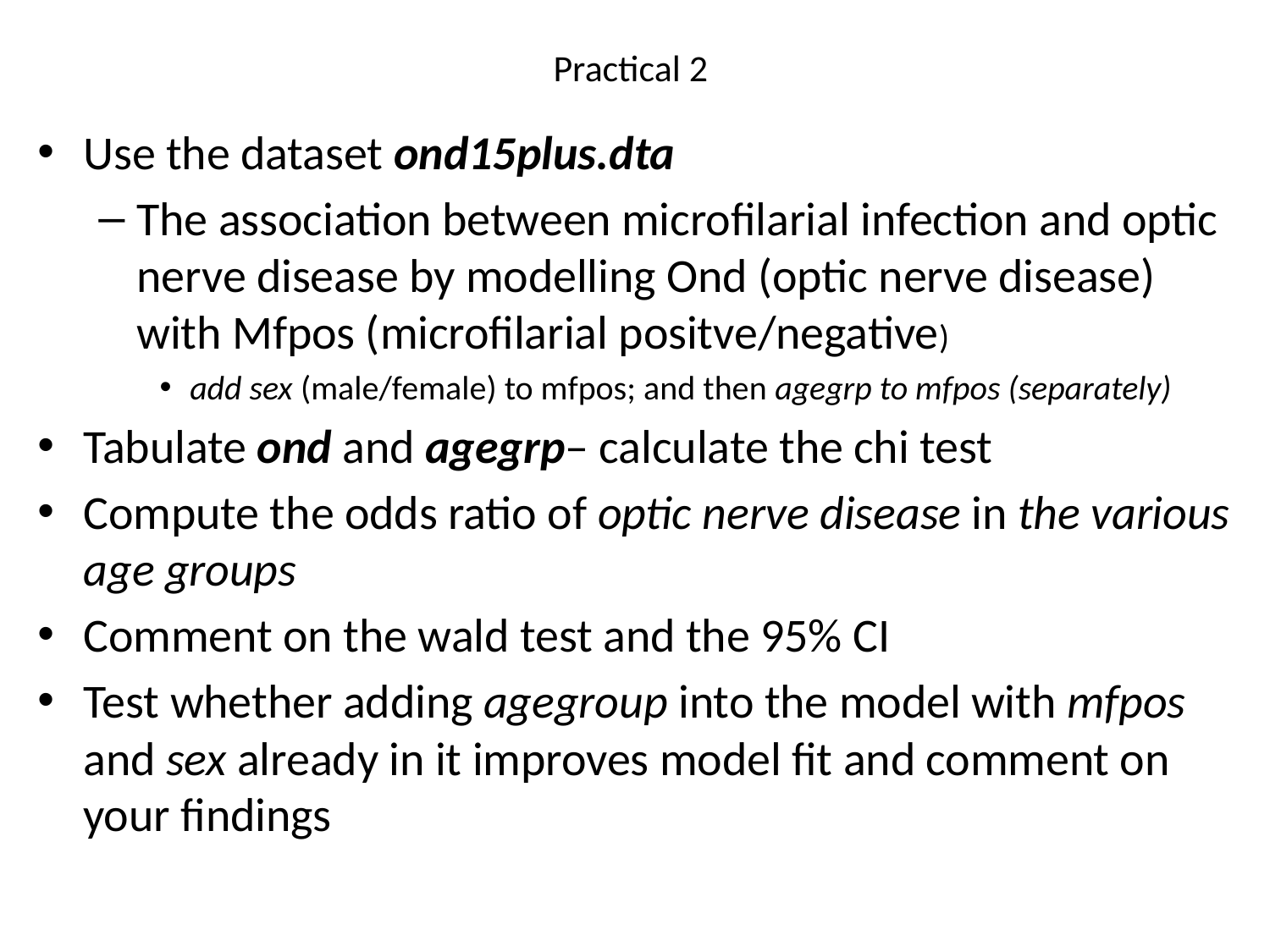

# Practical 2
Use the dataset ond15plus.dta
The association between microfilarial infection and optic nerve disease by modelling Ond (optic nerve disease) with Mfpos (microfilarial positve/negative)
add sex (male/female) to mfpos; and then agegrp to mfpos (separately)
Tabulate ond and agegrp– calculate the chi test
Compute the odds ratio of optic nerve disease in the various age groups
Comment on the wald test and the 95% CI
Test whether adding agegroup into the model with mfpos and sex already in it improves model fit and comment on your findings